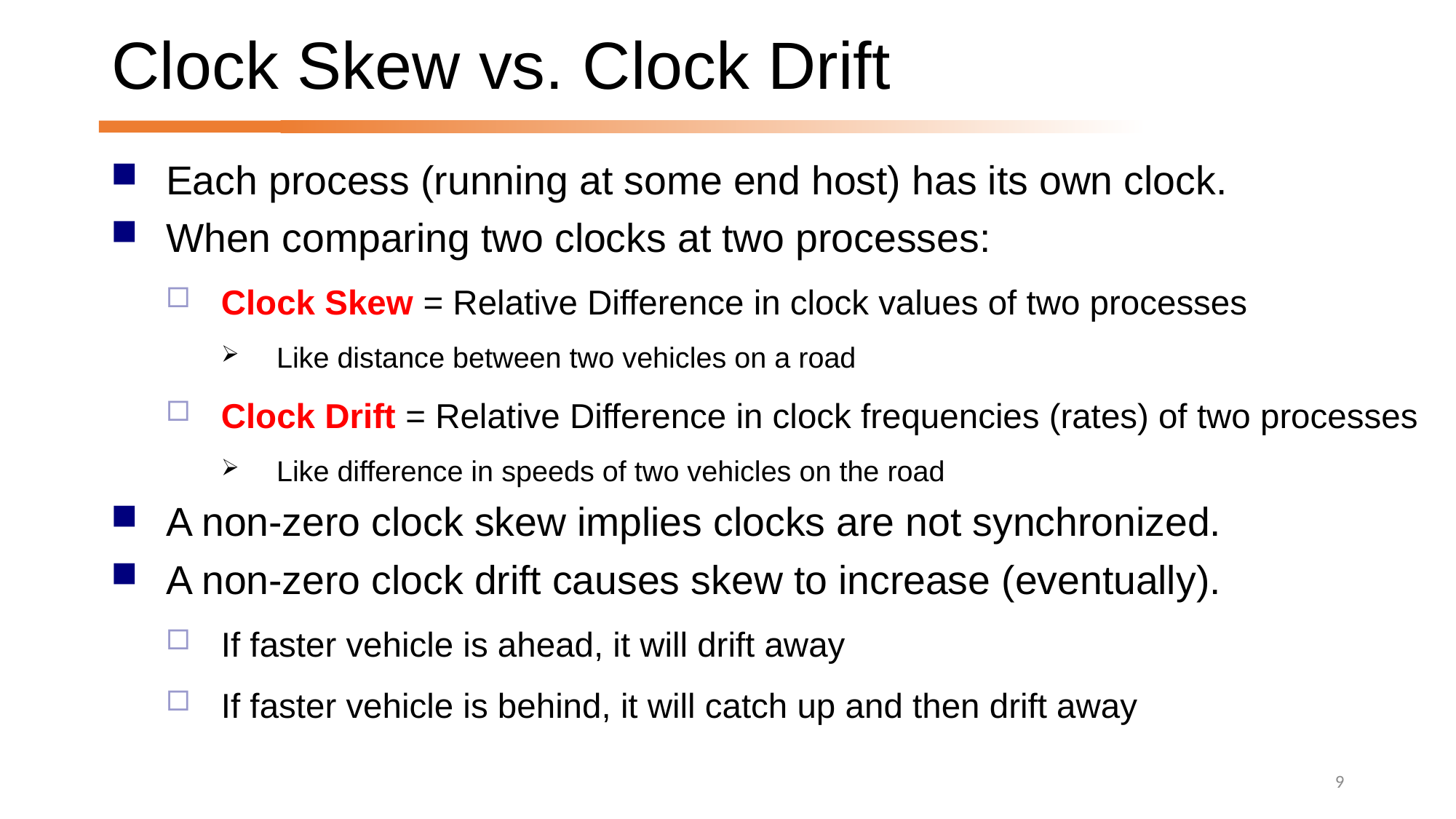

# Clock Skew vs. Clock Drift
Each process (running at some end host) has its own clock.
When comparing two clocks at two processes:
Clock Skew = Relative Difference in clock values of two processes
Like distance between two vehicles on a road
Clock Drift = Relative Difference in clock frequencies (rates) of two processes
Like difference in speeds of two vehicles on the road
A non-zero clock skew implies clocks are not synchronized.
A non-zero clock drift causes skew to increase (eventually).
If faster vehicle is ahead, it will drift away
If faster vehicle is behind, it will catch up and then drift away
9